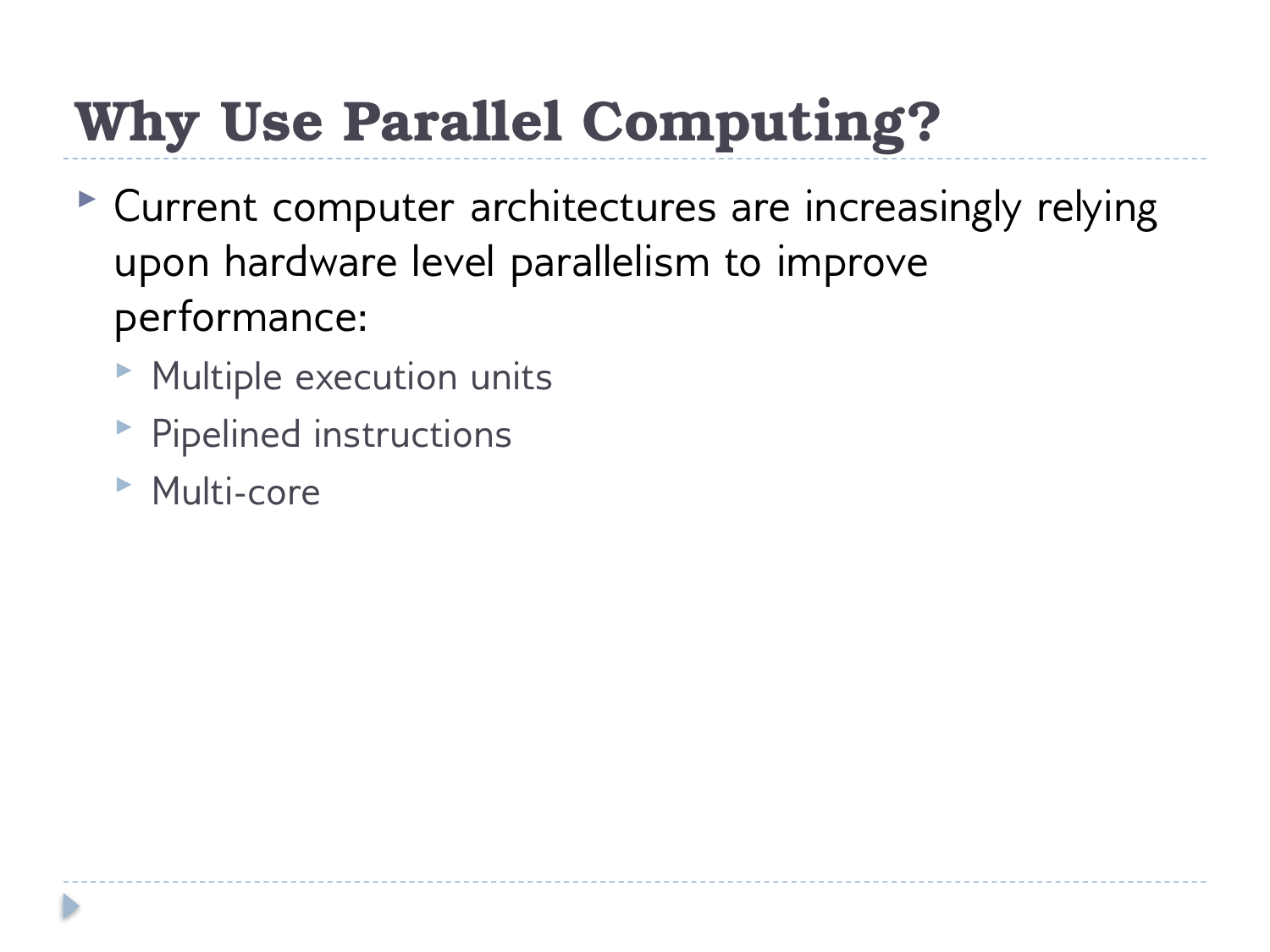

# Why Use Parallel Computing?
Current computer architectures are increasingly relying upon hardware level parallelism to improve performance:
Multiple execution units
Pipelined instructions
Multi-core